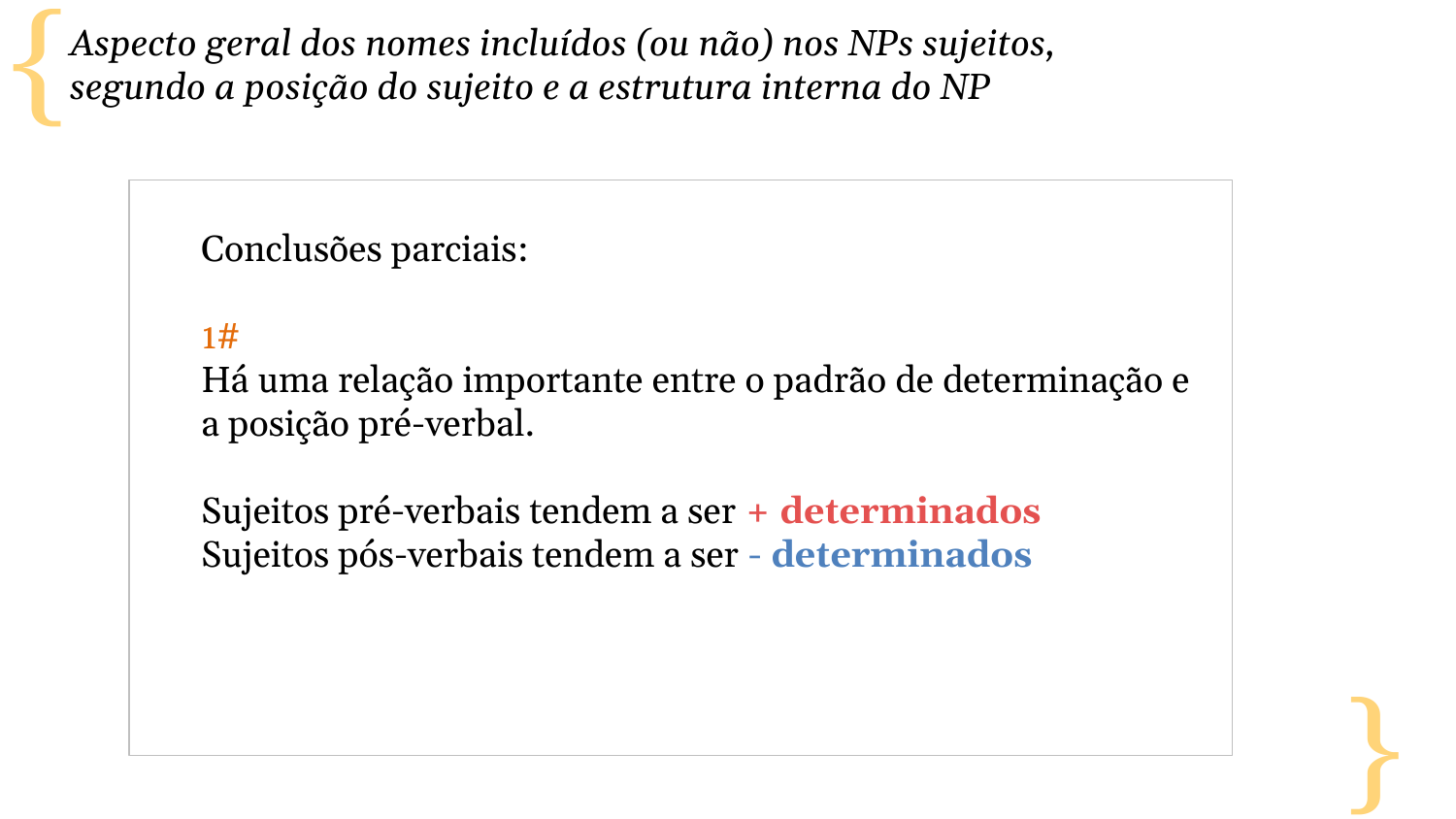

Aspecto geral dos nomes incluídos (ou não) nos NPs sujeitos,
segundo a posição do sujeito e a estrutura interna do NP

Conclusões parciais:

1#
Há uma relação importante entre o padrão de determinação e a posição pré-verbal.

Sujeitos pré-verbais tendem a ser + determinados
Sujeitos pós-verbais tendem a ser - determinados